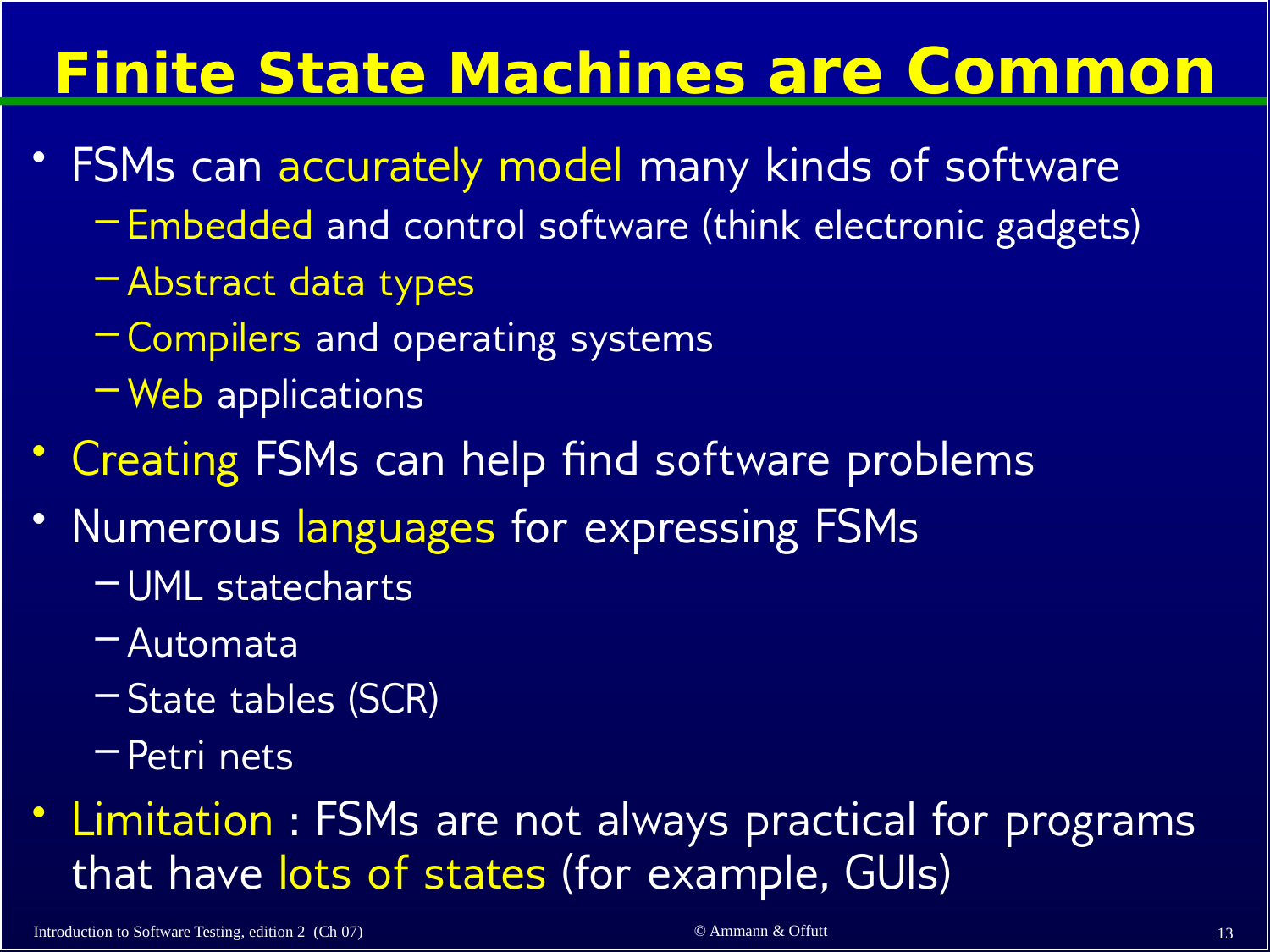

# Finite State Machines are Common
FSMs can accurately model many kinds of software
Embedded and control software (think electronic gadgets)
Abstract data types
Compilers and operating systems
Web applications
Creating FSMs can help find software problems
Numerous languages for expressing FSMs
UML statecharts
Automata
State tables (SCR)
Petri nets
Limitation : FSMs are not always practical for programs that have lots of states (for example, GUIs)
© Ammann & Offutt
Introduction to Software Testing, edition 2  (Ch 07)
13